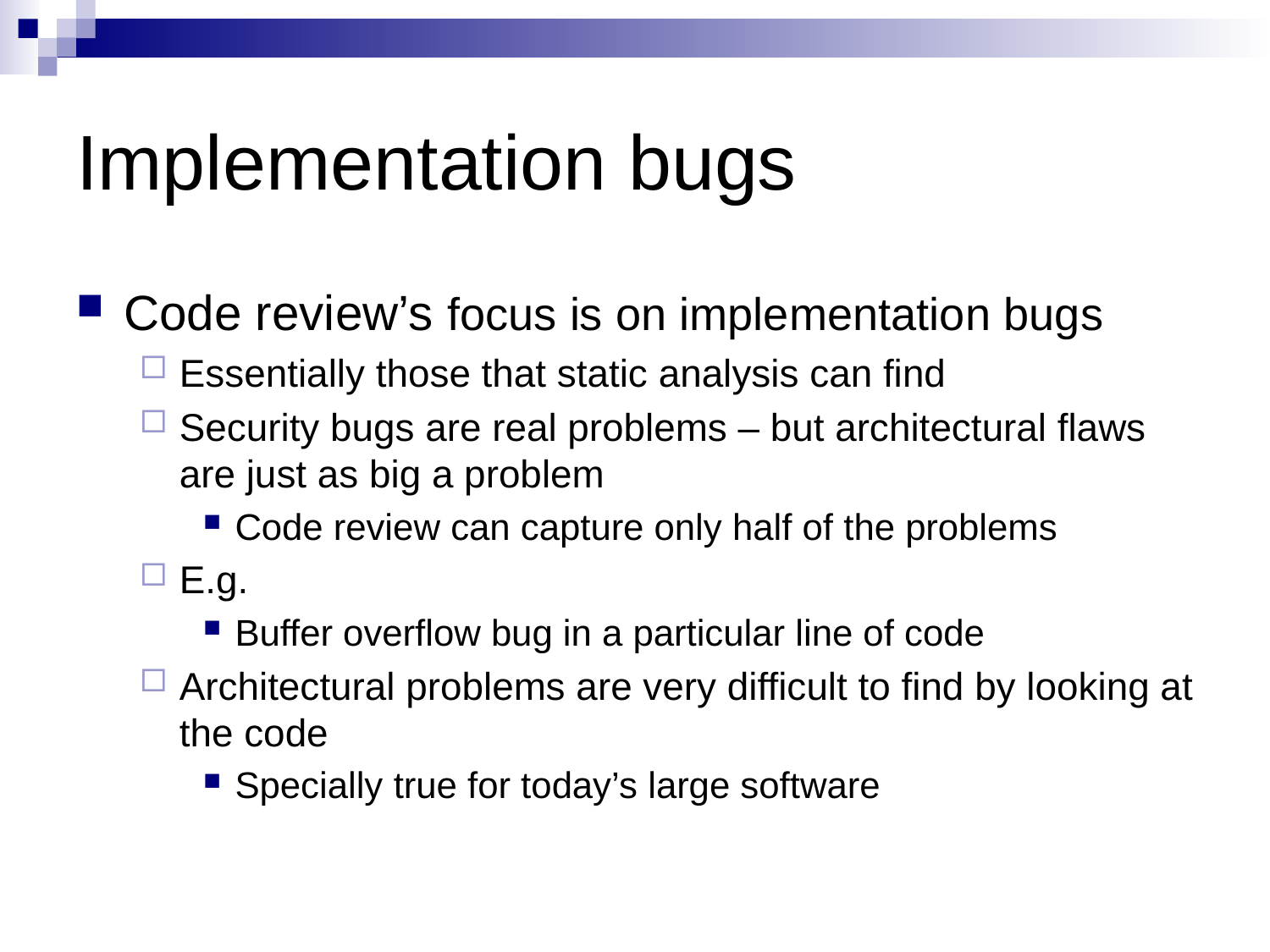

# Implementation bugs
Code review’s focus is on implementation bugs
Essentially those that static analysis can find
Security bugs are real problems – but architectural flaws are just as big a problem
Code review can capture only half of the problems
E.g.
Buffer overflow bug in a particular line of code
Architectural problems are very difficult to find by looking at the code
Specially true for today’s large software